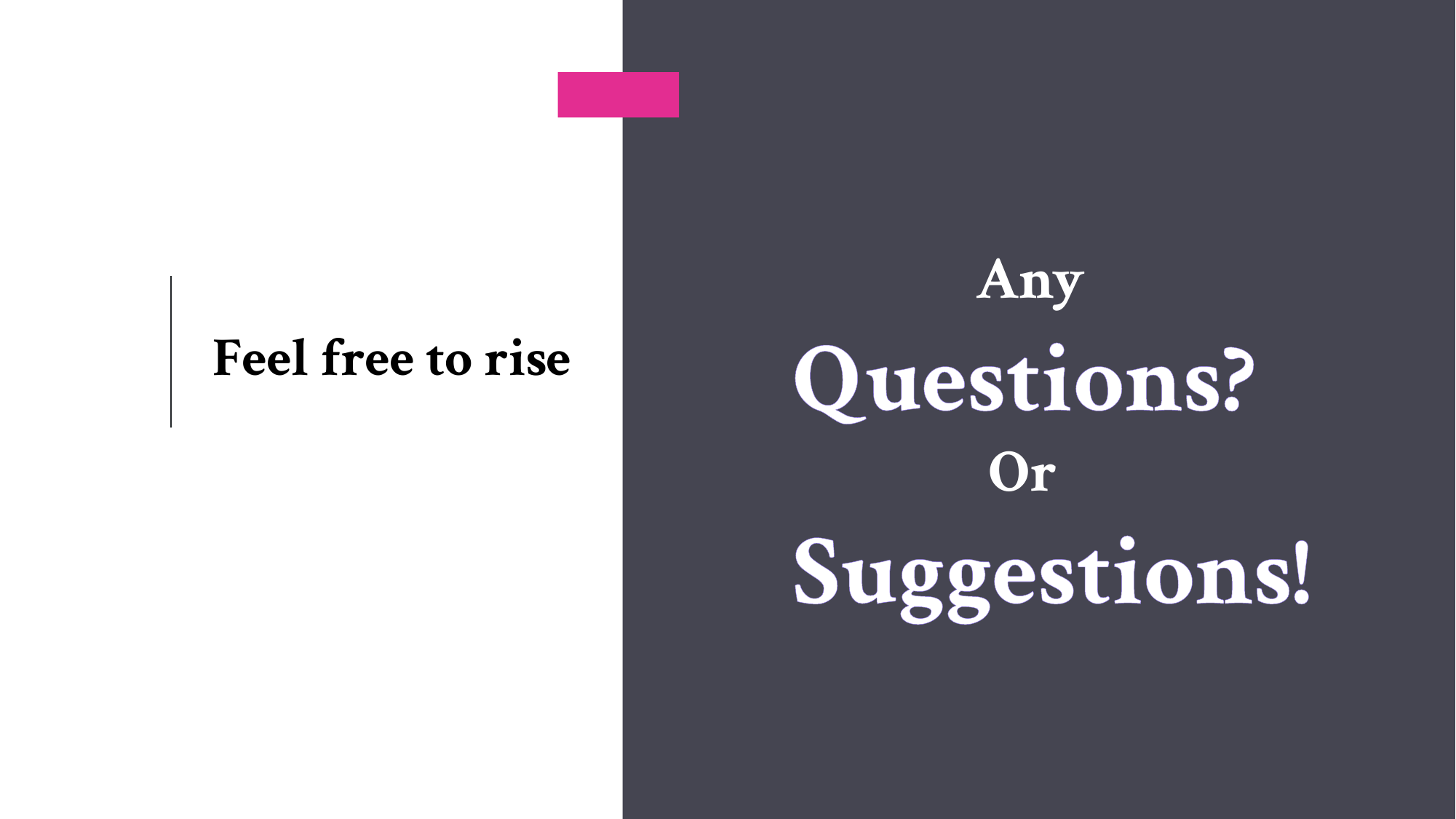

Any
Questions?
	       Or
Suggestions!
Feel free to rise